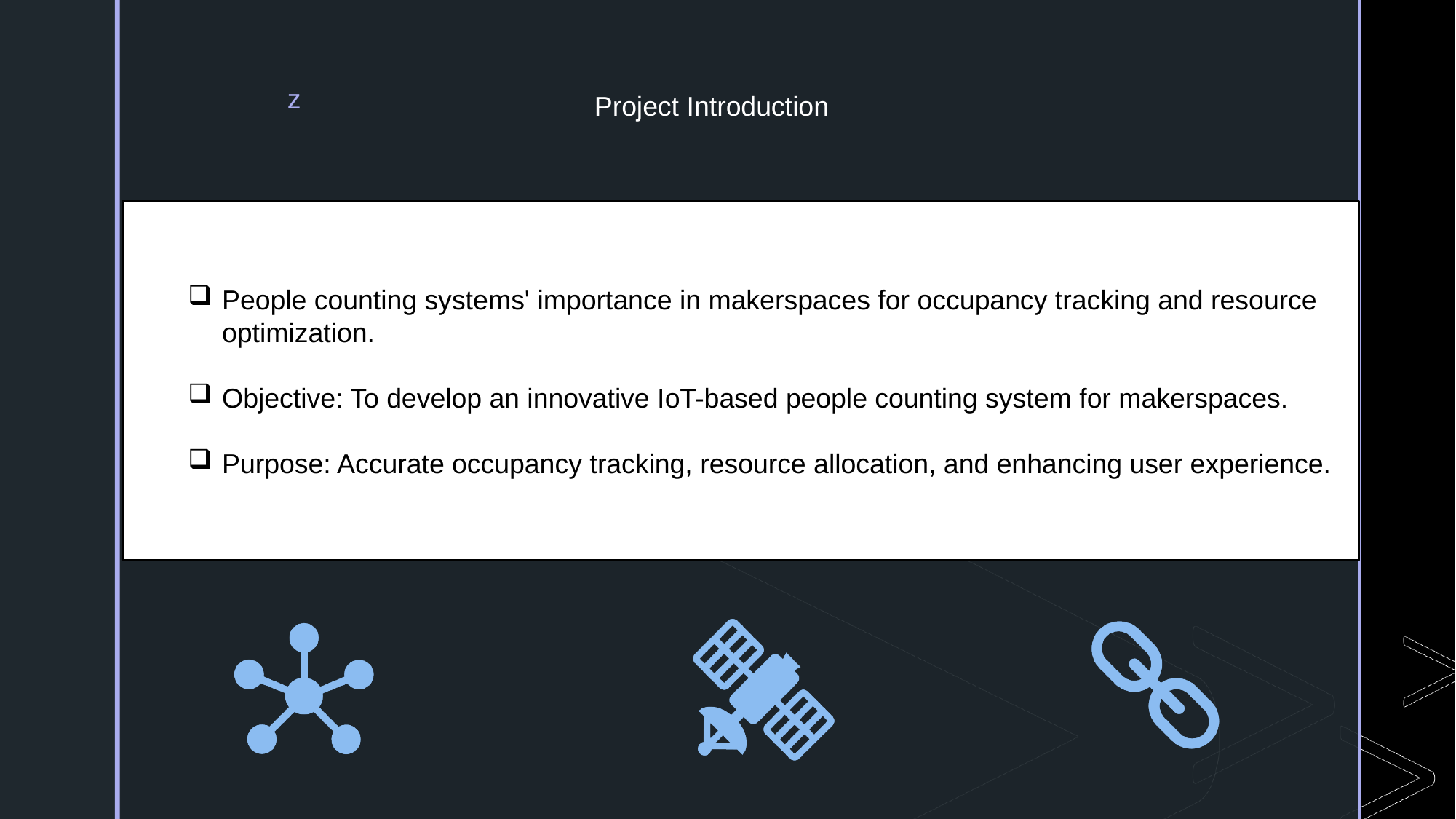

# Project Introduction
People counting systems' importance in makerspaces for occupancy tracking and resource optimization.

Objective: To develop an innovative IoT-based people counting system for makerspaces.

Purpose: Accurate occupancy tracking, resource allocation, and enhancing user experience.